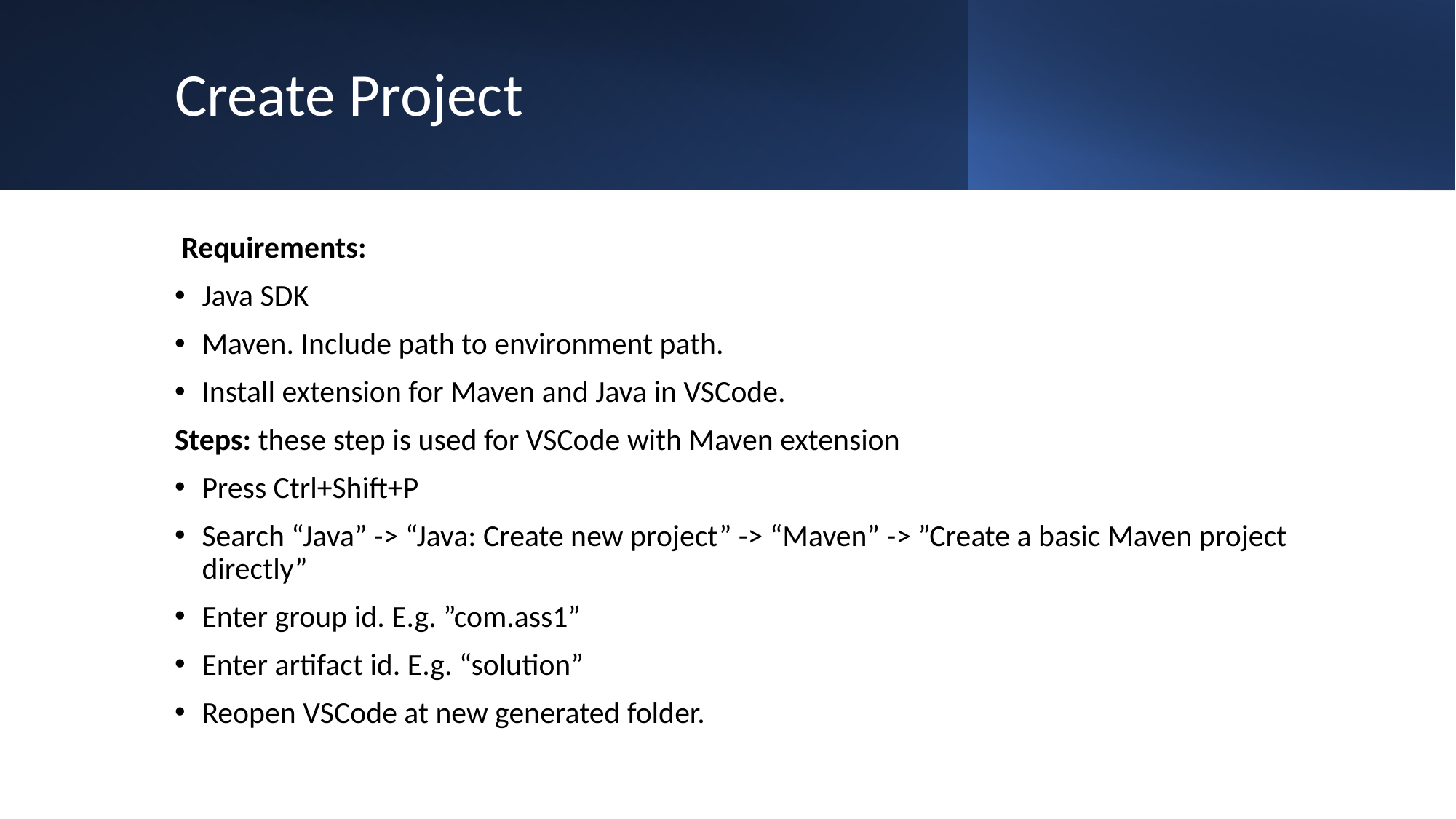

# Create Project
 Requirements:
Java SDK
Maven. Include path to environment path.
Install extension for Maven and Java in VSCode.
Steps: these step is used for VSCode with Maven extension
Press Ctrl+Shift+P
Search “Java” -> “Java: Create new project” -> “Maven” -> ”Create a basic Maven project directly”
Enter group id. E.g. ”com.ass1”
Enter artifact id. E.g. “solution”
Reopen VSCode at new generated folder.

IN5020 - Group Session - Java RMI
5